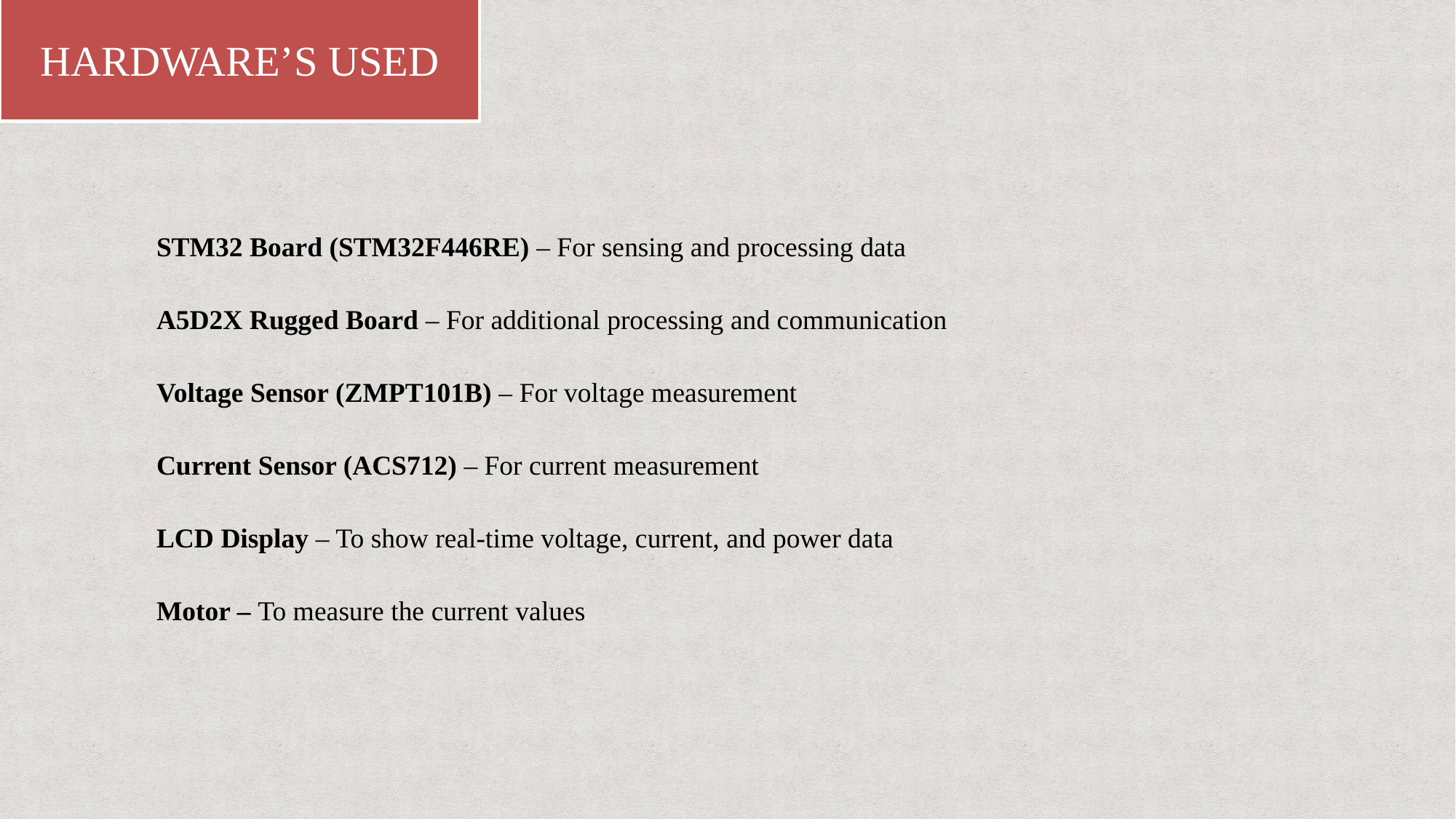

HARDWARE’S USED
STM32 Board (STM32F446RE) – For sensing and processing data
A5D2X Rugged Board – For additional processing and communication
Voltage Sensor (ZMPT101B) – For voltage measurement
Current Sensor (ACS712) – For current measurement
LCD Display – To show real-time voltage, current, and power data
Motor – To measure the current values